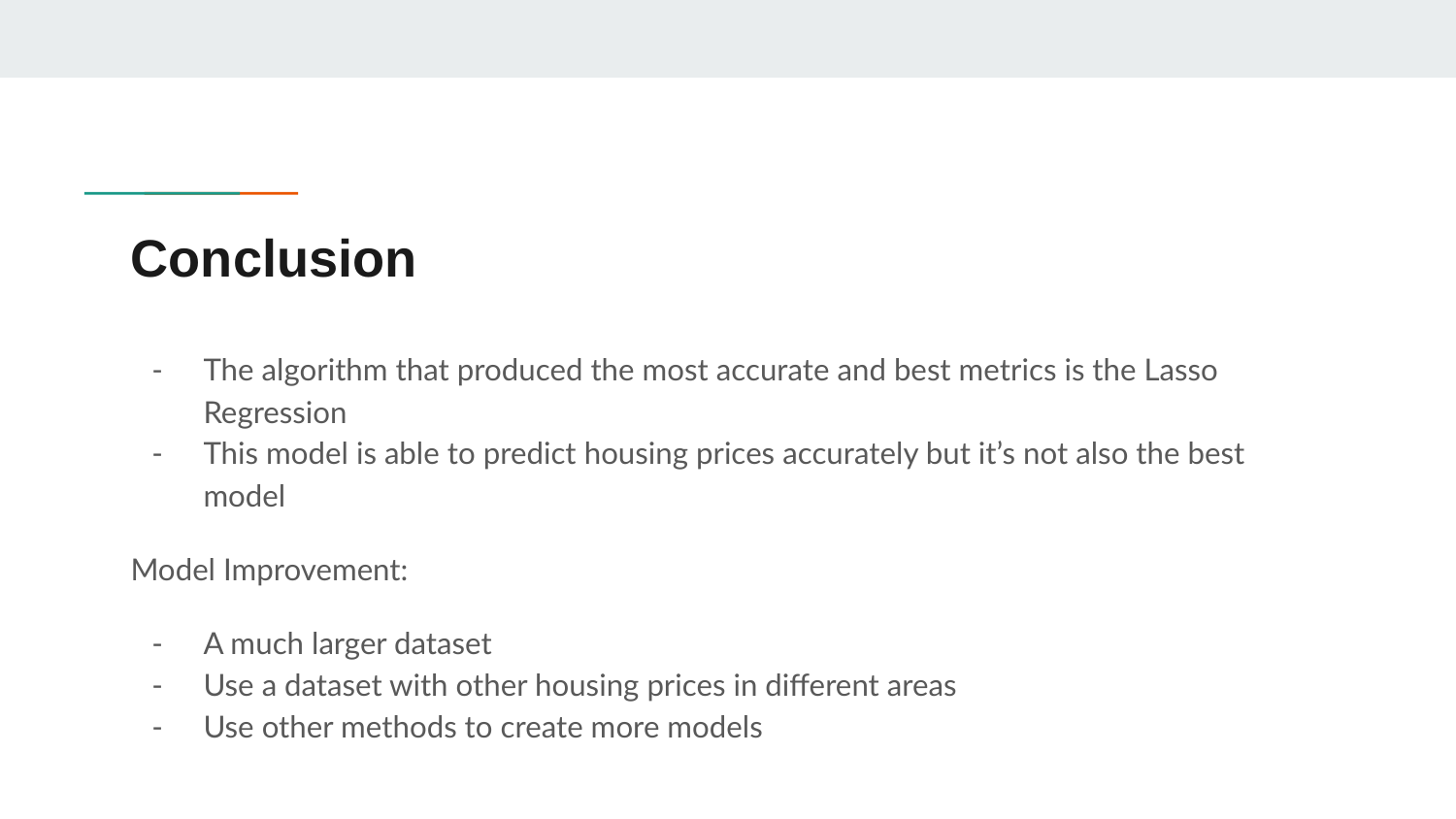

# Conclusion
The algorithm that produced the most accurate and best metrics is the Lasso Regression
This model is able to predict housing prices accurately but it’s not also the best model
Model Improvement:
A much larger dataset
Use a dataset with other housing prices in different areas
Use other methods to create more models